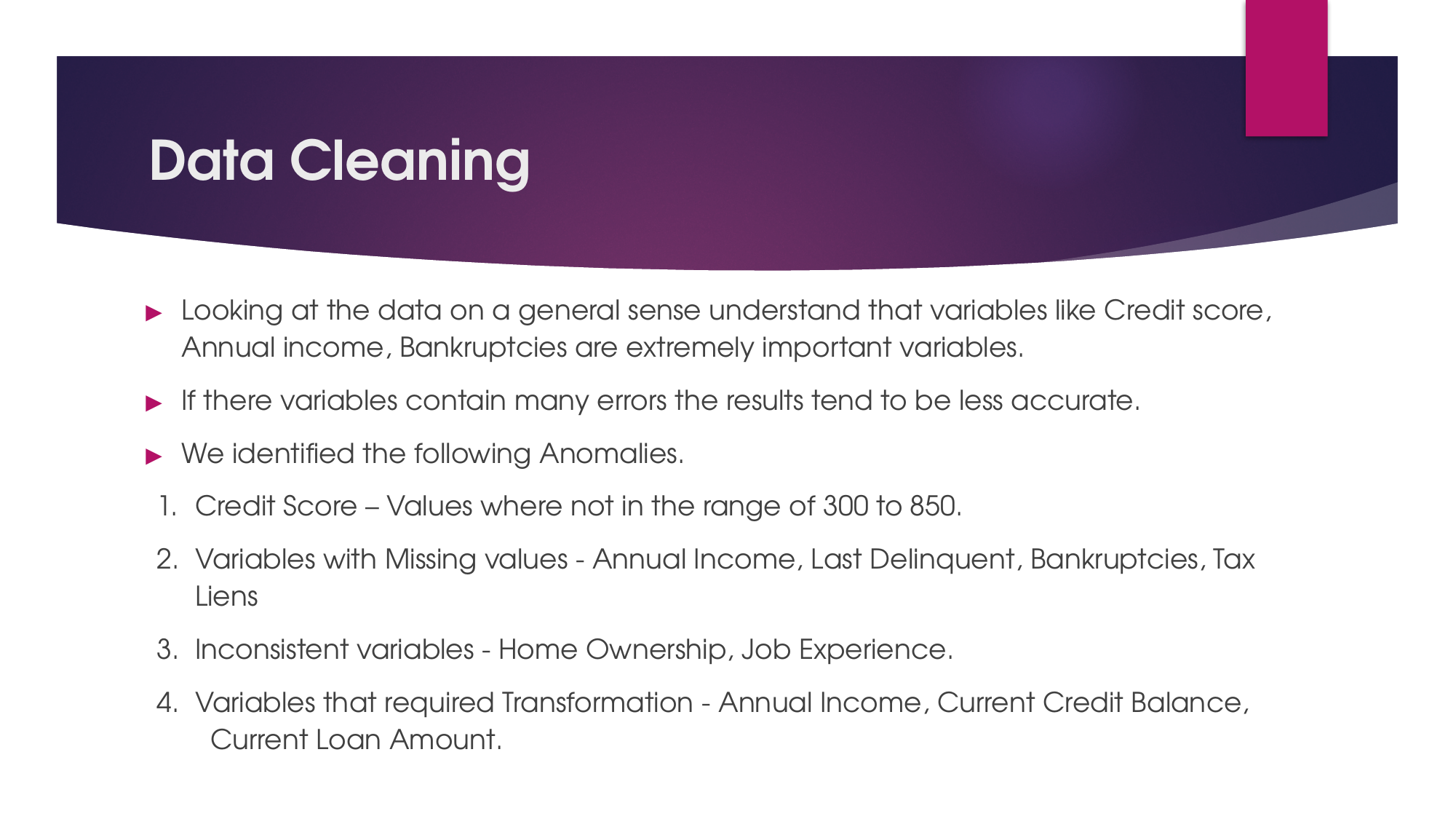

# Data Cleaning
Looking at the data on a general sense understand that variables like Credit score, Annual income, Bankruptcies are extremely important variables.
If there variables contain many errors the results tend to be less accurate.
We identified the following Anomalies.
Credit Score – Values where not in the range of 300 to 850.
Variables with Missing values - Annual Income, Last Delinquent, Bankruptcies, Tax       Liens
Inconsistent variables - Home Ownership, Job Experience.
Variables that required Transformation - Annual Income, Current Credit Balance,           Current Loan Amount.